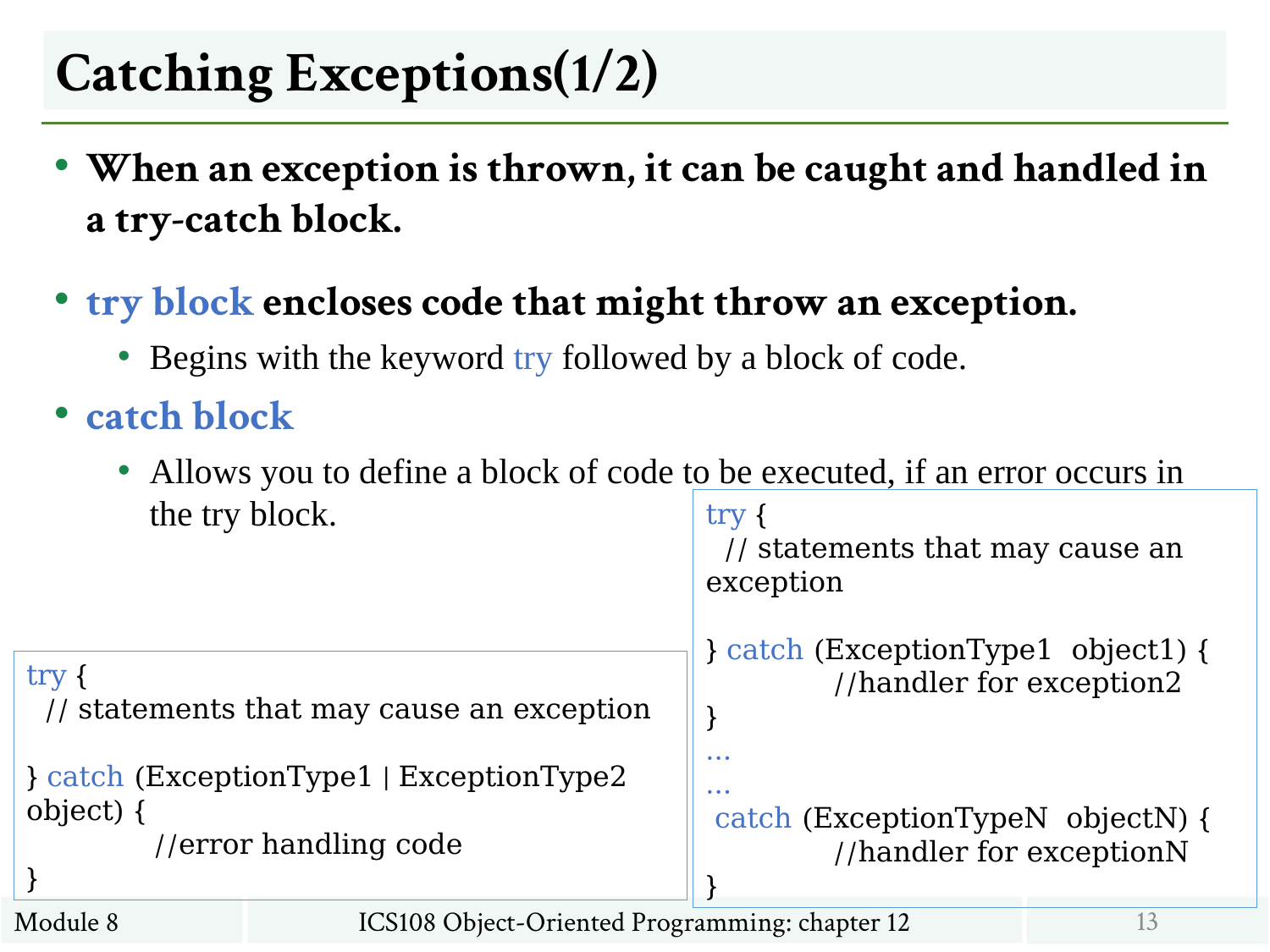

# Catching Exceptions(1/2)
When an exception is thrown, it can be caught and handled in a try-catch block.
try block encloses code that might throw an exception.
Begins with the keyword try followed by a block of code.
catch block
Allows you to define a block of code to be executed, if an error occurs in the try block.
try {
  // statements that may cause an exception

} catch (ExceptionType1  object1) {
      	//handler for exception2
}
…
…
 catch (ExceptionTypeN  objectN) {
      	//handler for exceptionN
}
try {
  // statements that may cause an exception

} catch (ExceptionType1 | ExceptionType2  object) {
      	//error handling code
}
13